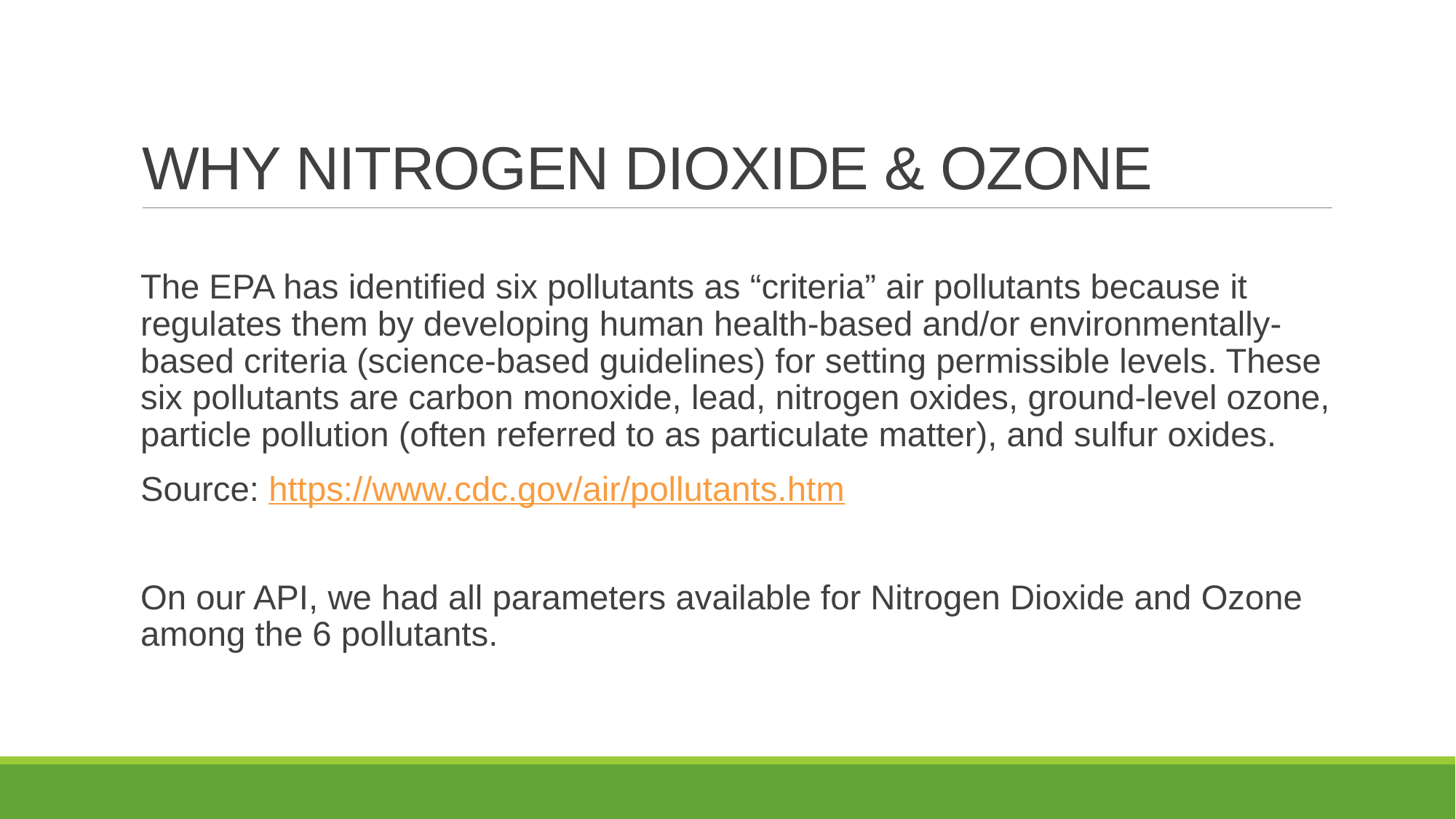

# WHY NITROGEN DIOXIDE & OZONE
The EPA has identified six pollutants as “criteria” air pollutants because it regulates them by developing human health-based and/or environmentally-based criteria (science-based guidelines) for setting permissible levels. These six pollutants are carbon monoxide, lead, nitrogen oxides, ground-level ozone, particle pollution (often referred to as particulate matter), and sulfur oxides.
Source: https://www.cdc.gov/air/pollutants.htm

On our API, we had all parameters available for Nitrogen Dioxide and Ozone among the 6 pollutants.